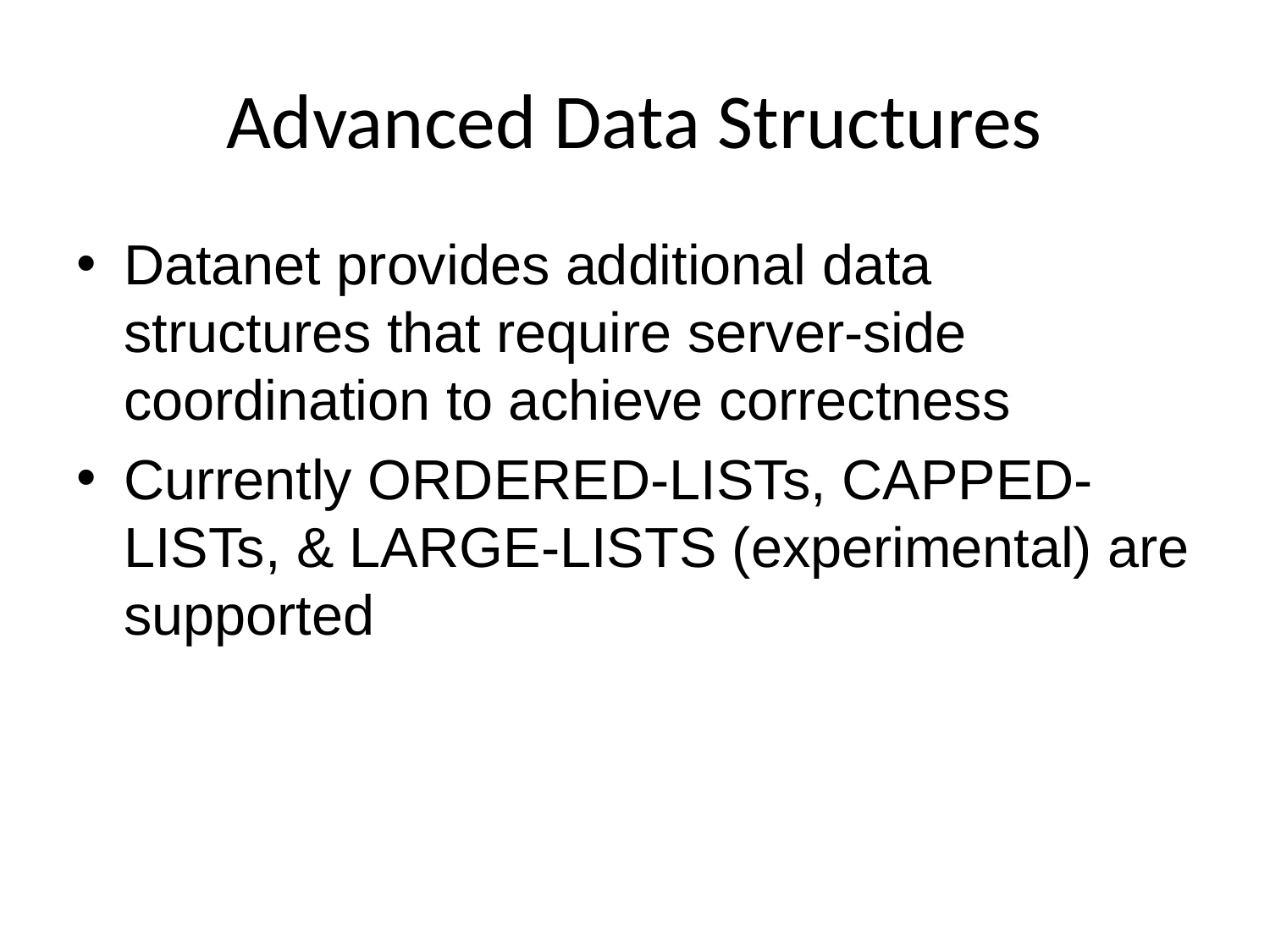

# Advanced Data Structures
Datanet provides additional data structures that require server-side coordination to achieve correctness
Currently ORDERED-LISTs, CAPPED-LISTs, & LARGE-LISTS (experimental) are supported